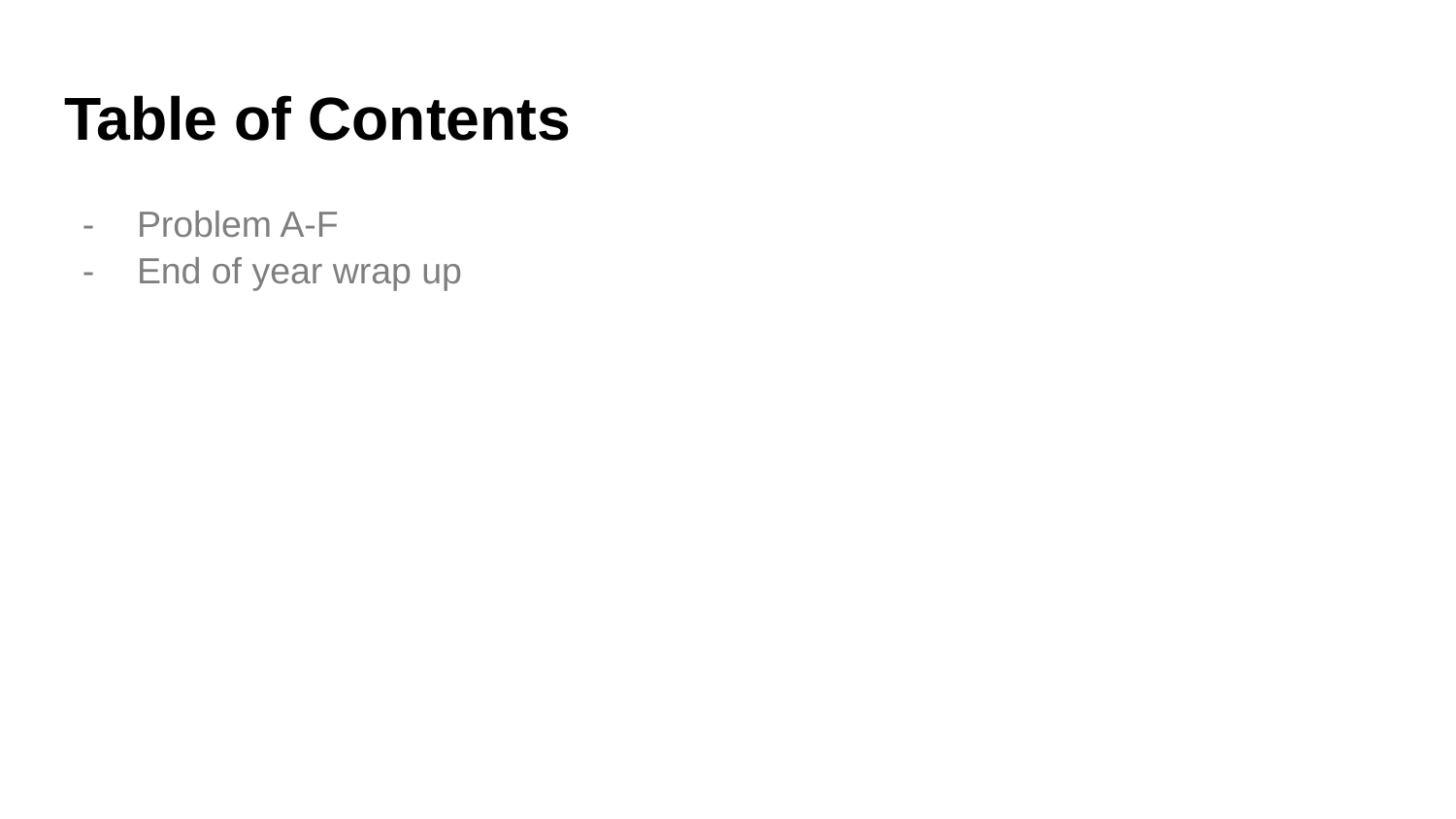

# Table of Contents
Problem A-F
End of year wrap up